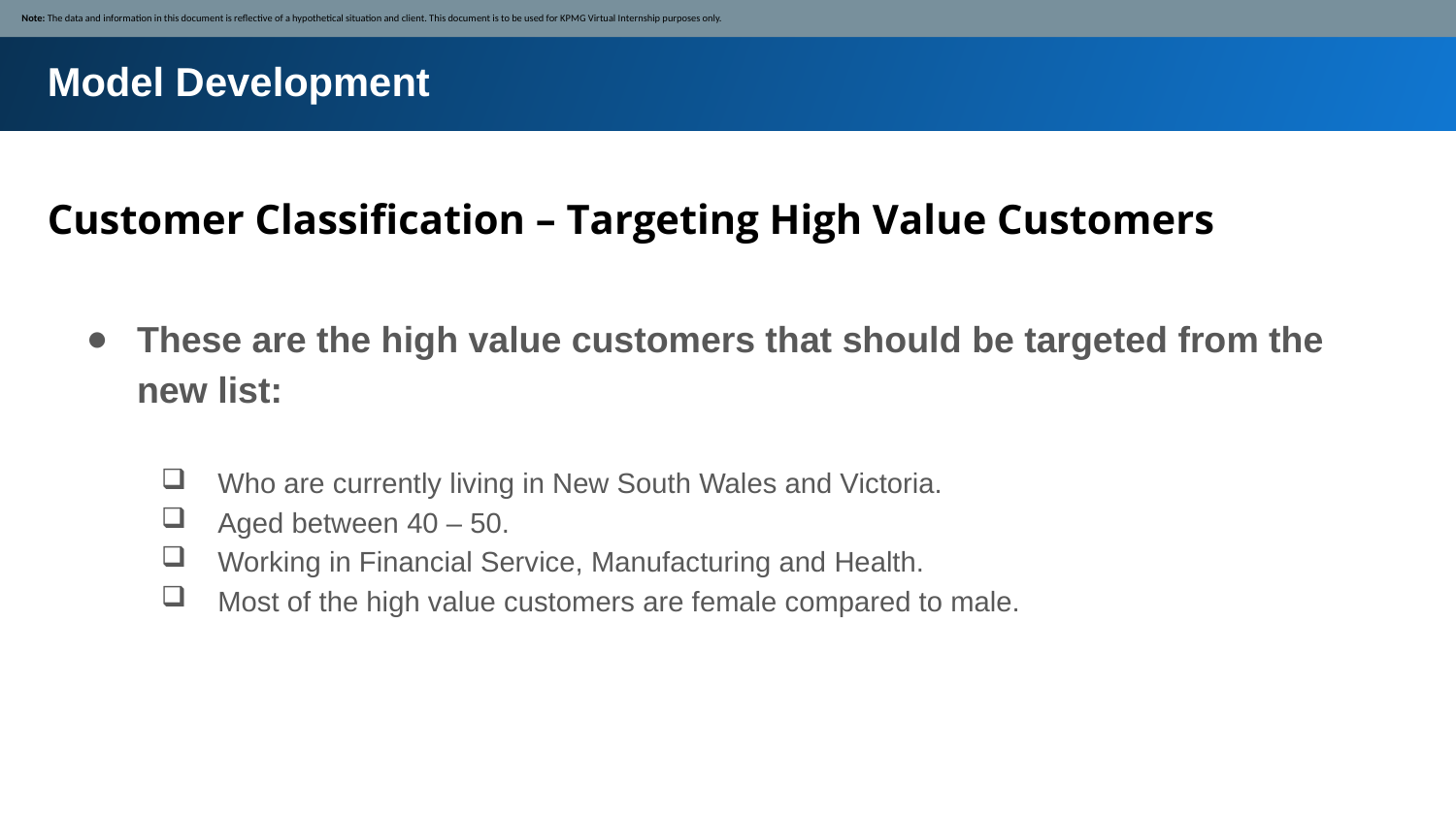

Note: The data and information in this document is reflective of a hypothetical situation and client. This document is to be used for KPMG Virtual Internship purposes only.
Model Development
Customer Classification – Targeting High Value Customers
These are the high value customers that should be targeted from the new list:

Who are currently living in New South Wales and Victoria.
Aged between 40 – 50.
Working in Financial Service, Manufacturing and Health.
Most of the high value customers are female compared to male.